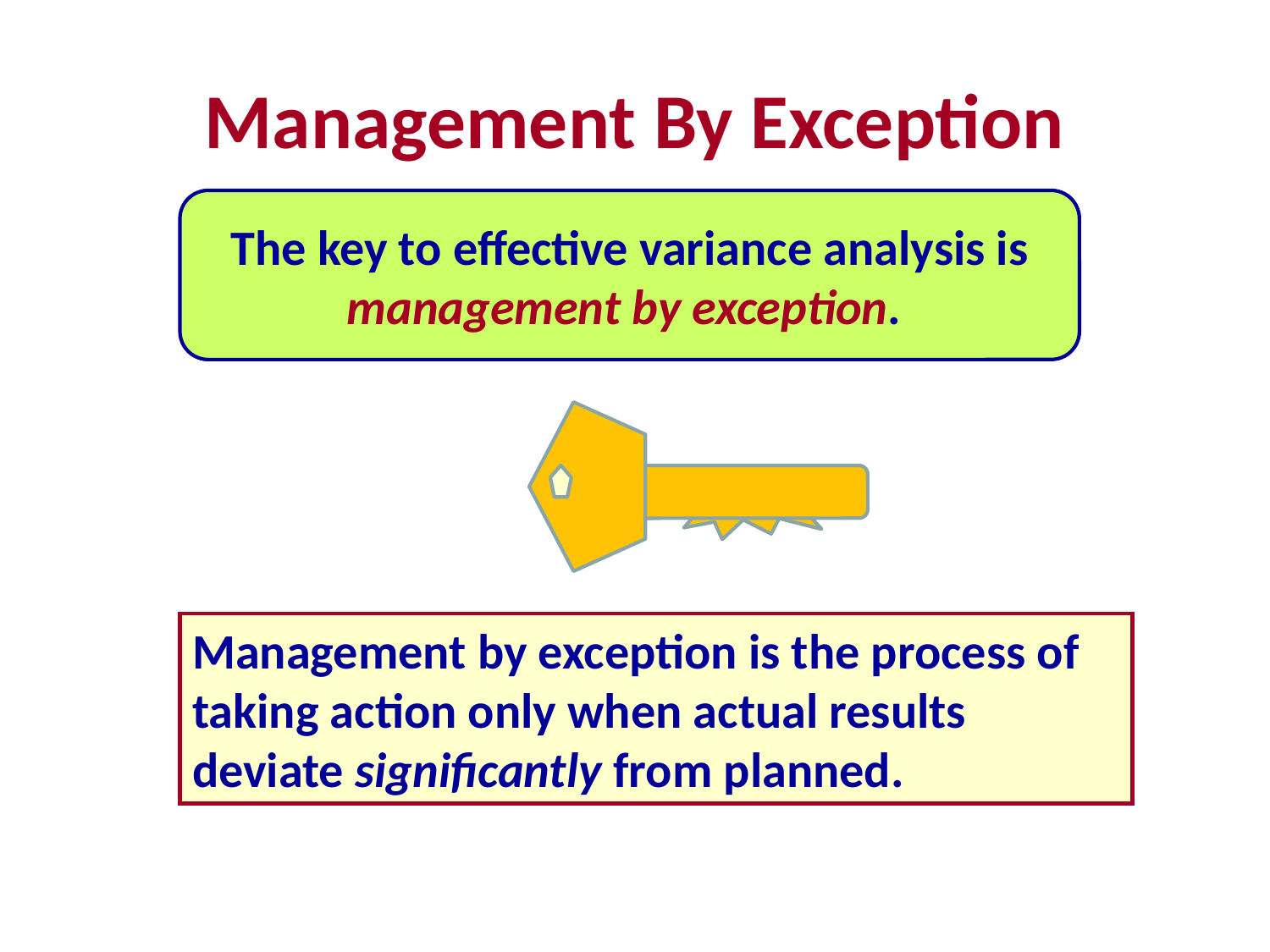

# Management By Exception
The key to effective variance analysis is management by exception.

Management by exception is the process of taking action only when actual results deviate significantly from planned.